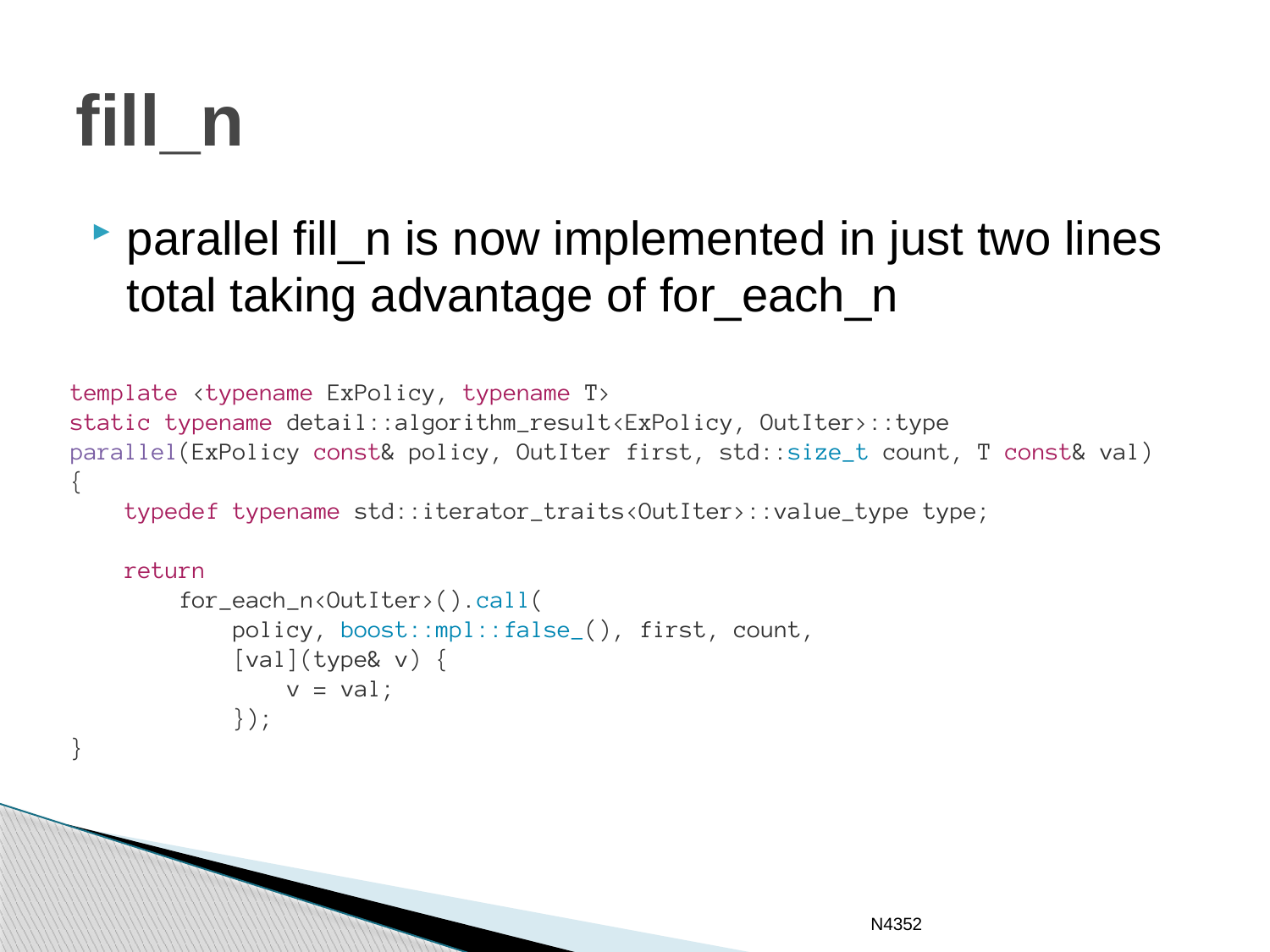

# fill_n
parallel fill_n is now implemented in just two lines total taking advantage of for_each_n
template <typename ExPolicy, typename T>
static typename detail::algorithm_result<ExPolicy, OutIter>::type
parallel(ExPolicy const& policy, OutIter first, std::size_t count, T const& val)
{
    typedef typename std::iterator_traits<OutIter>::value_type type;

    return
        for_each_n<OutIter>().call(
            policy, boost::mpl::false_(), first, count,
            [val](type& v) {
                v = val;
            });
}
N4352